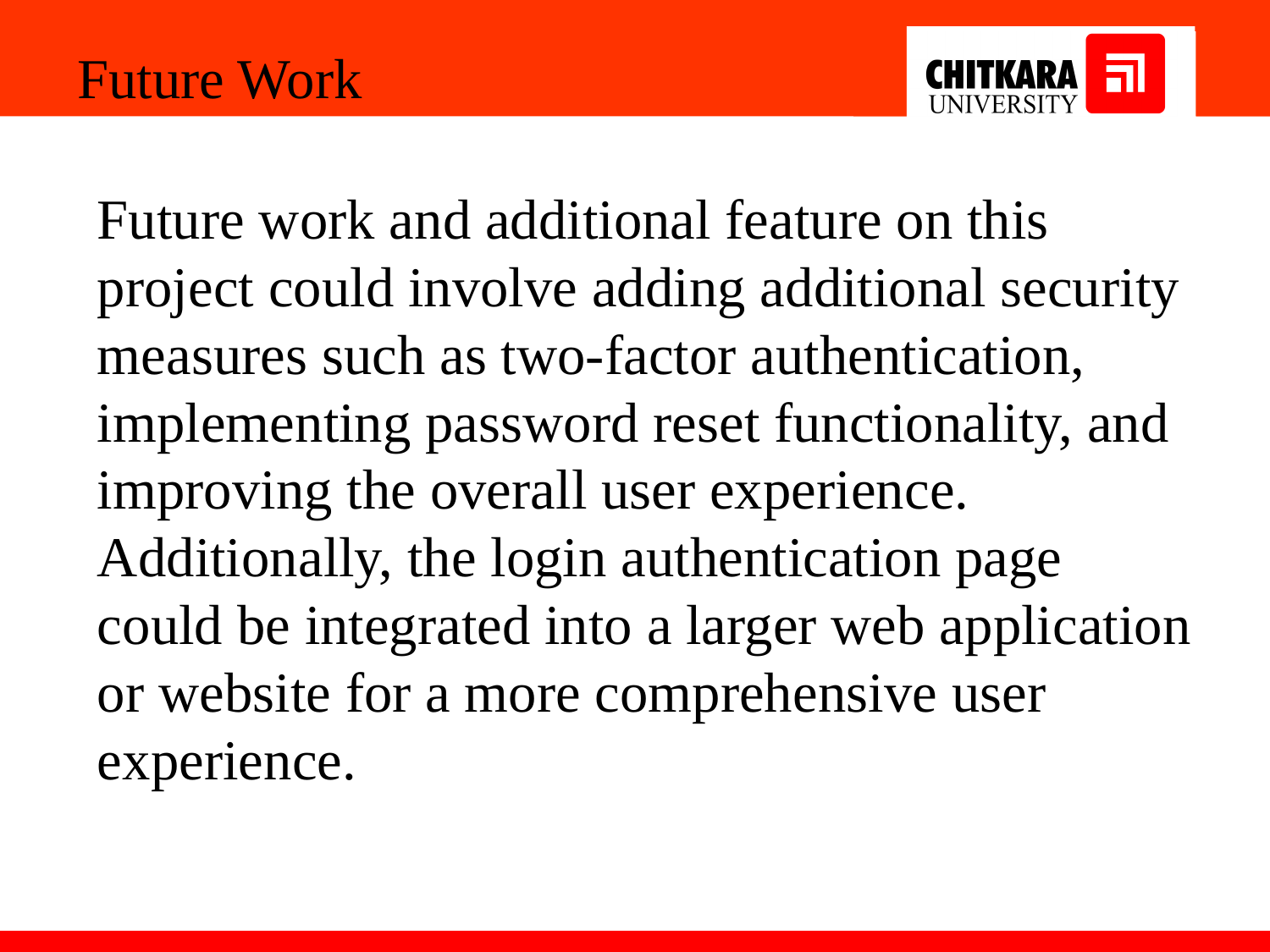

Future Work
Future work and additional feature on this project could involve adding additional security measures such as two-factor authentication, implementing password reset functionality, and improving the overall user experience. Additionally, the login authentication page could be integrated into a larger web application or website for a more comprehensive user experience.